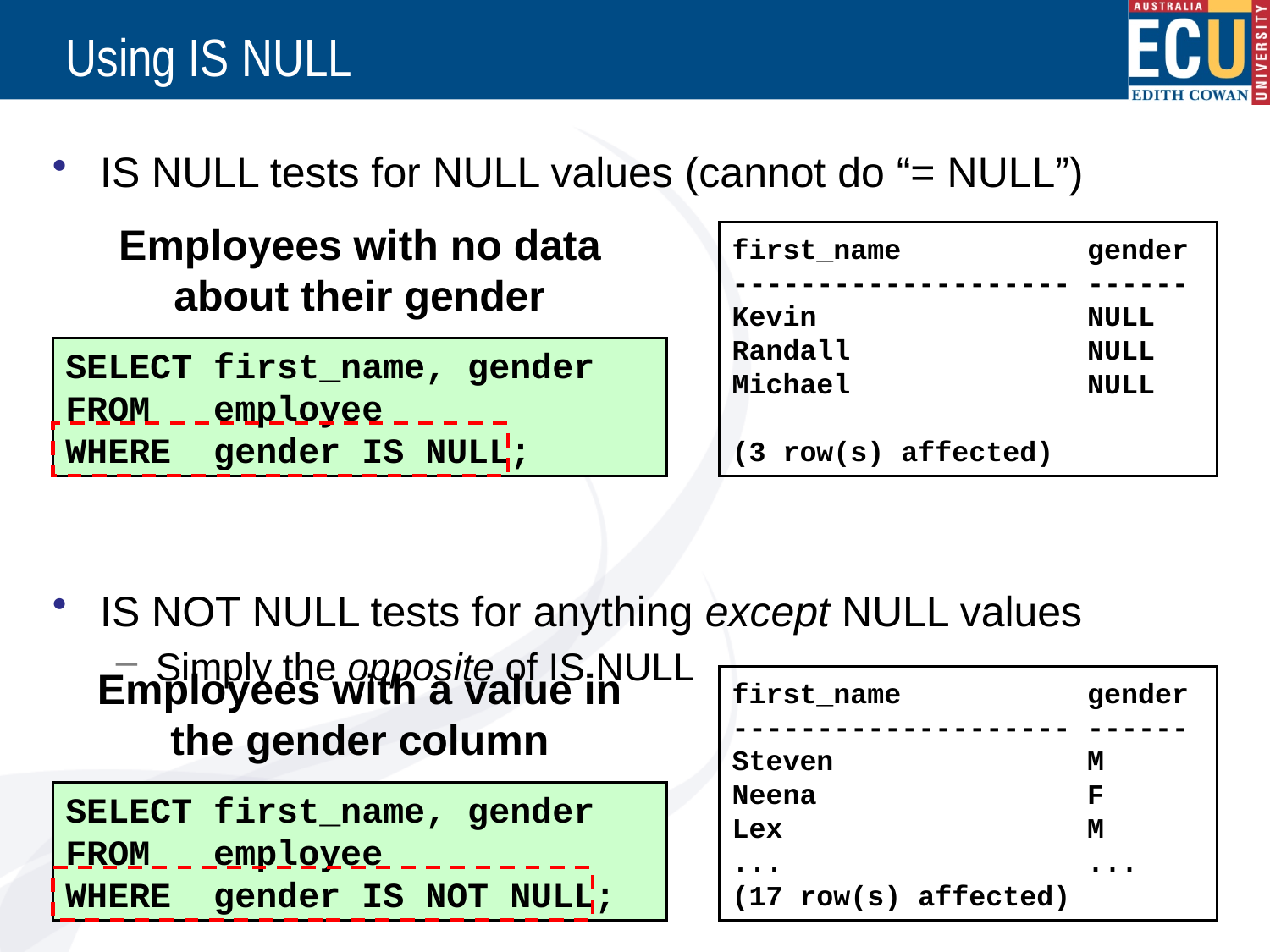

# Using IS NULL
IS NULL tests for NULL values (cannot do “= NULL”)

IS NOT NULL tests for anything except NULL values
Simply the opposite of IS NULL

Employees with no data about their gender
first_name           gender
-------------------- ------
Kevin                NULL
Randall              NULL
Michael              NULL

(3 row(s) affected)
SELECT first_name, gender
FROM   employee
WHERE  gender IS NULL;

Employees with a value in
the gender column
first_name           gender
-------------------- ------
Steven               M
Neena                F
Lex                  M
...                  ...
(17 row(s) affected)
SELECT first_name, gender
FROM   employee
WHERE  gender IS NOT NULL;